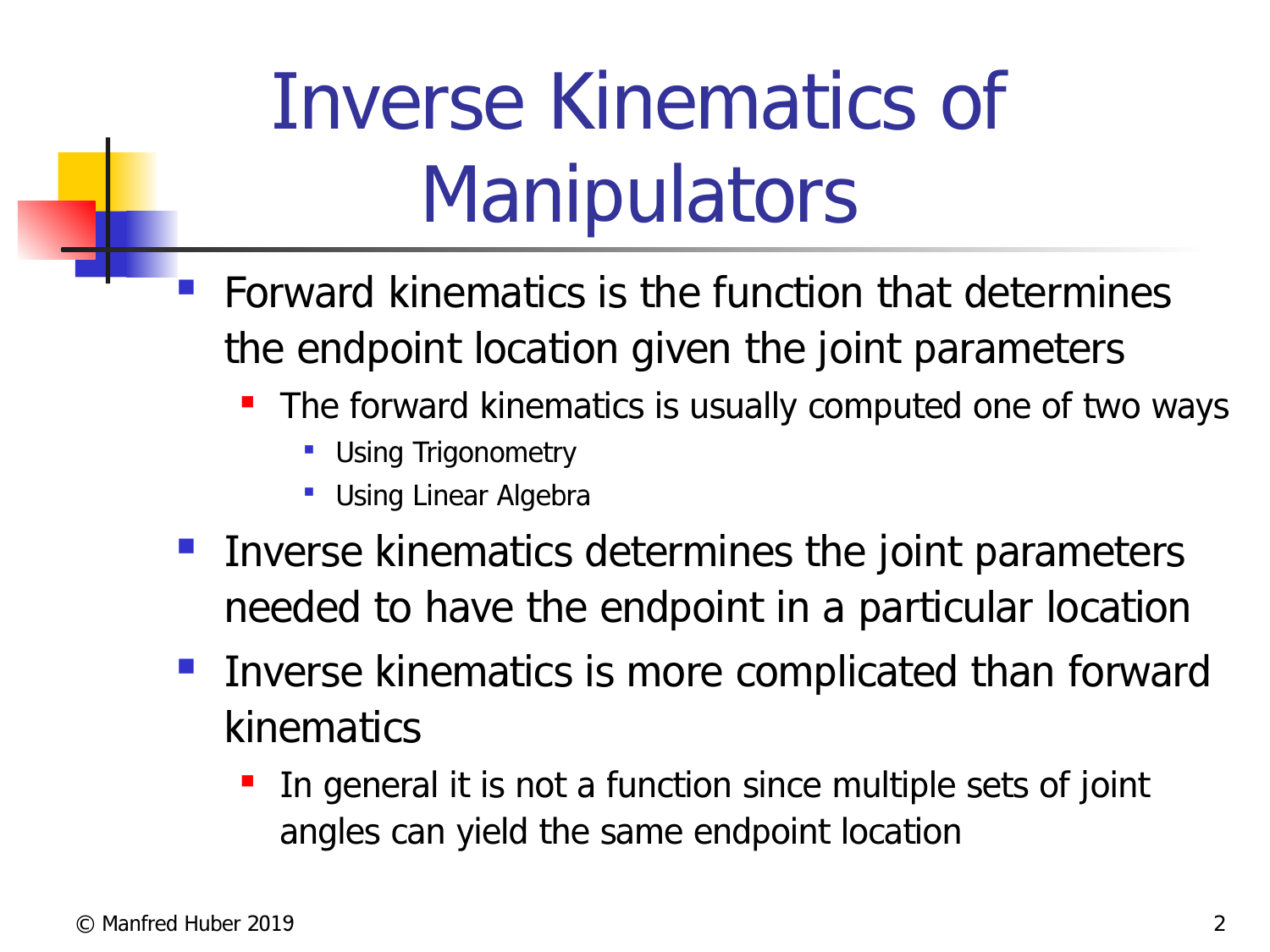

# Inverse Kinematics of Manipulators
Forward kinematics is the function that determines the endpoint location given the joint parameters
The forward kinematics is usually computed one of two ways
Using Trigonometry
Using Linear Algebra
Inverse kinematics determines the joint parameters needed to have the endpoint in a particular location
Inverse kinematics is more complicated than forward kinematics
In general it is not a function since multiple sets of joint angles can yield the same endpoint location

© Manfred Huber 2019
2